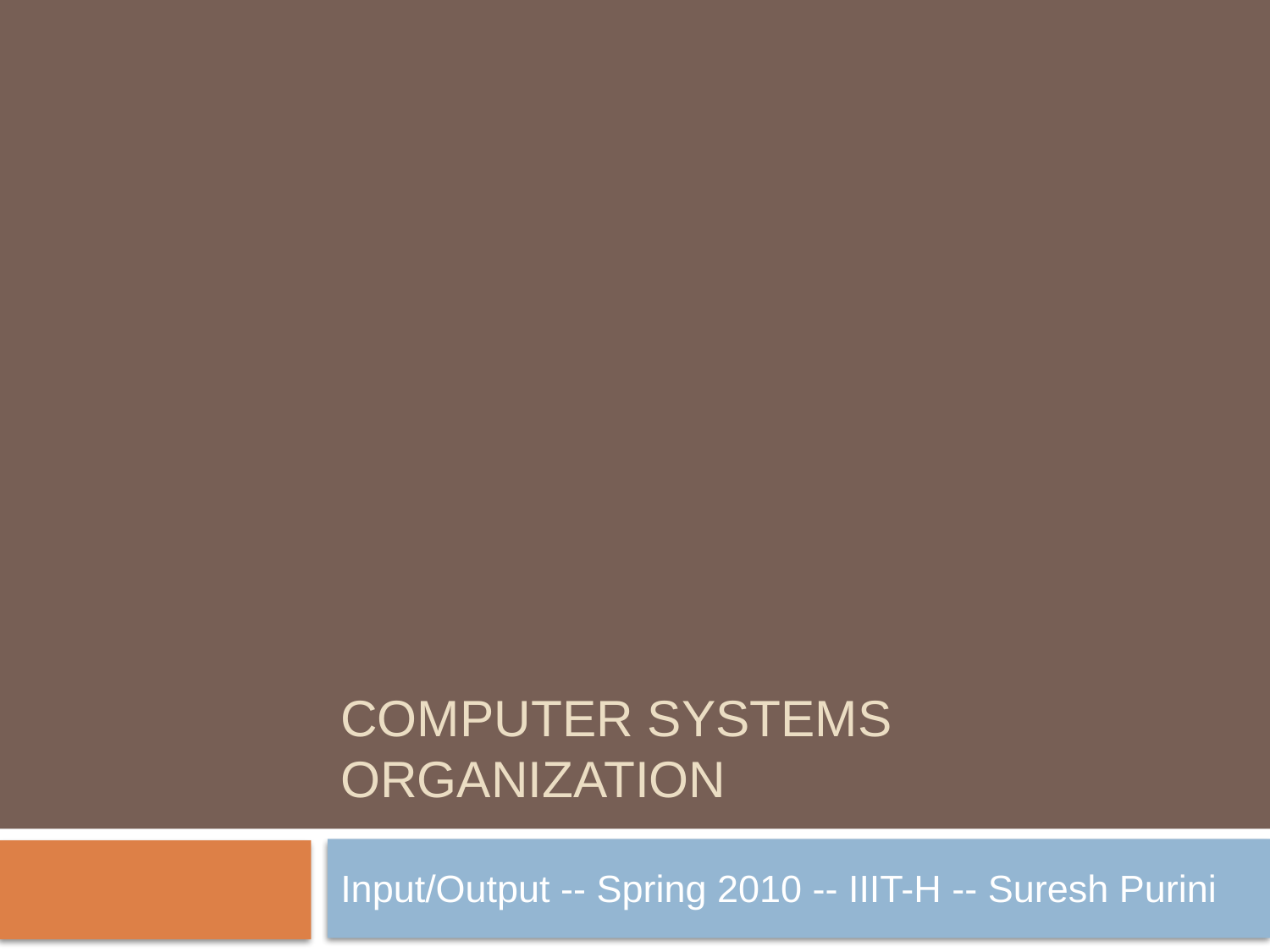

# Computer systems Organization
Input/Output -- Spring 2010 -- IIIT-H -- Suresh Purini